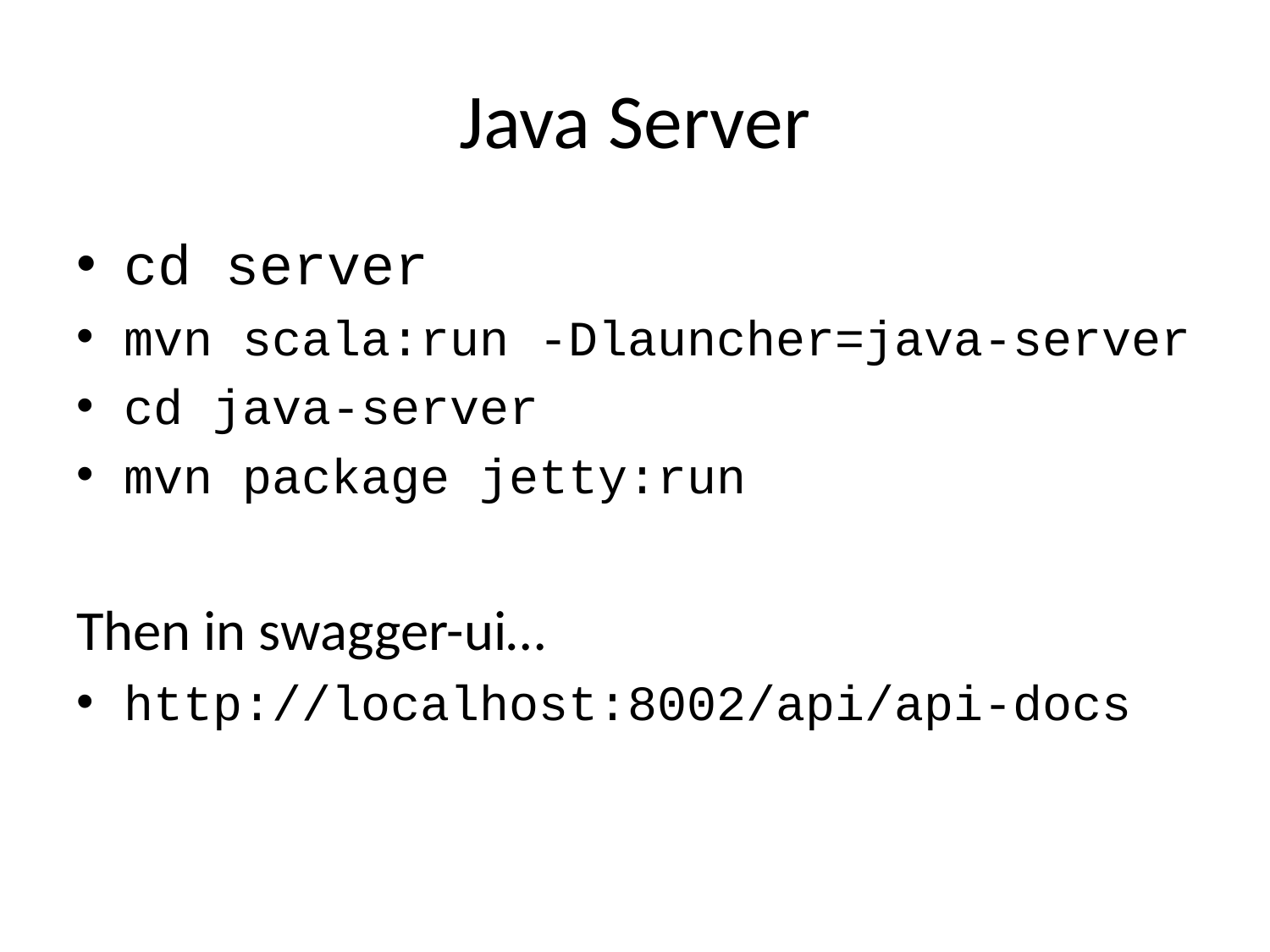

# Java Server
cd server
mvn scala:run -Dlauncher=java-server
cd java-server
mvn package jetty:run

Then in swagger-ui…
http://localhost:8002/api/api-docs